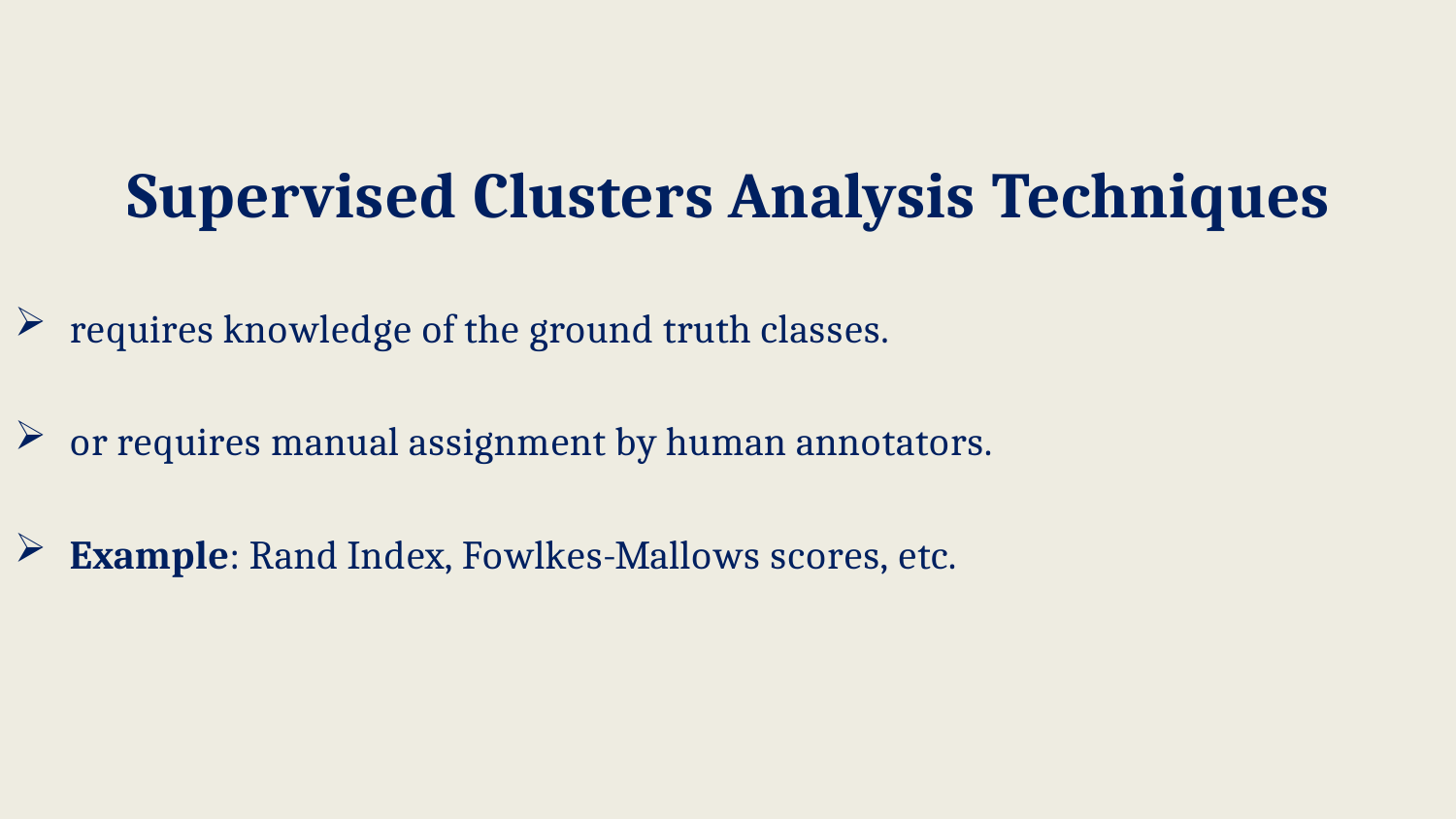

# Supervised Clusters Analysis Techniques
requires knowledge of the ground truth classes.

or requires manual assignment by human annotators.

Example: Rand Index, Fowlkes-Mallows scores, etc.